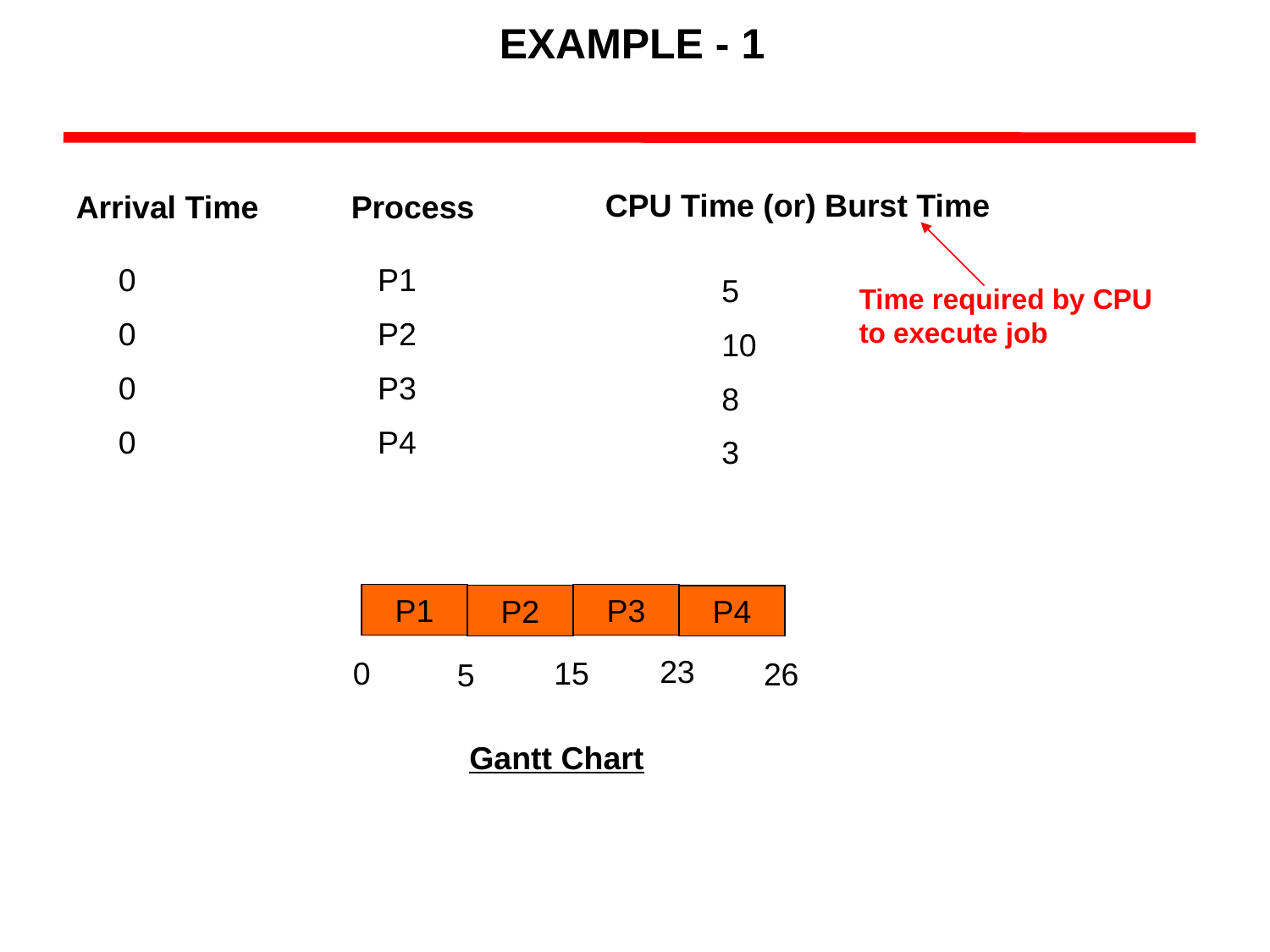

EXAMPLE - 1

CPU Time (or) Burst Time

Arrival Time

Process

0
0
0
0
P1
P2
P3
P4
5
10
8
3
Time required by CPU to execute job
P1
P3
P2
P4
23
0
15
26
5
Gantt Chart